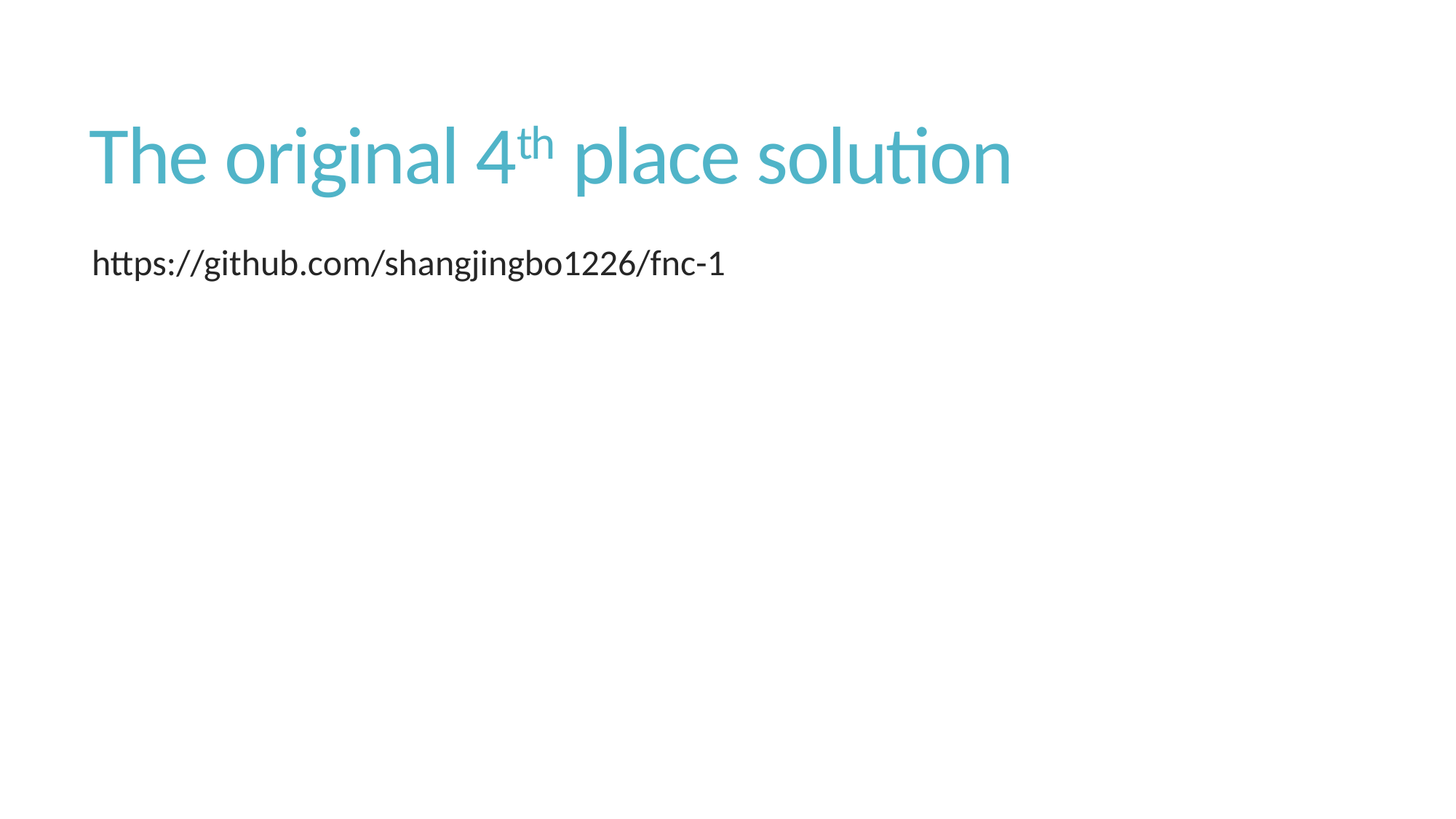

# The original 4th place solution
https://github.com/shangjingbo1226/fnc-1